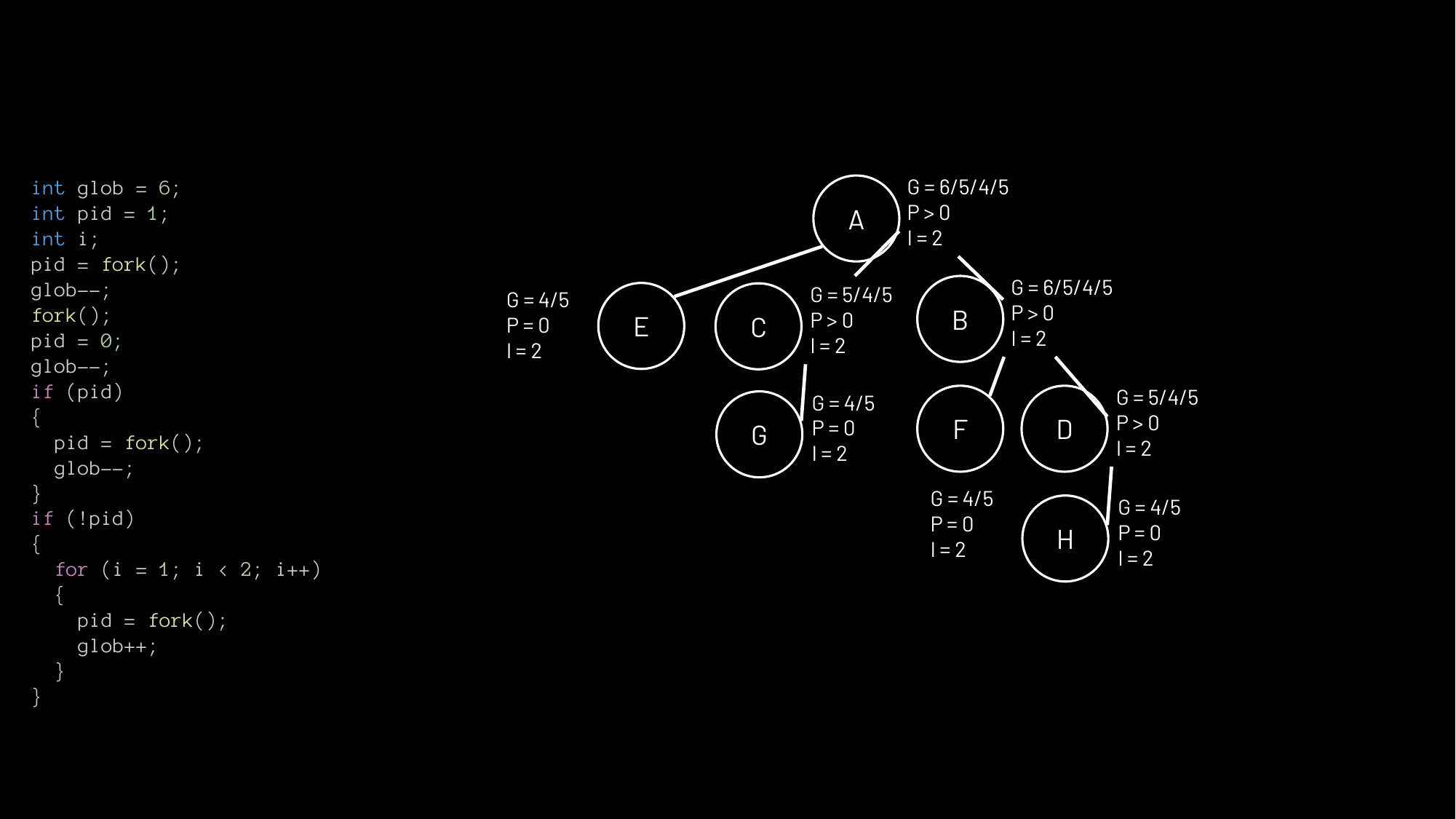

int glob = 6;
int pid = 1;
int i;
pid = fork();
glob--;
fork();
pid = 0;
glob--;
if (pid)
{
  pid = fork();
  glob--;
}
if (!pid)
{
  for (i = 1; i < 2; i++)
  {
    pid = fork();
    glob++;
  }
}
G = 6/5/4/5
P > 0
I = 2

A

G = 6/5/4/5
P > 0
I = 2

B
G = 5/4/5
P > 0
I = 2

C
G = 4/5
P = 0
I = 2

E

G = 5/4/5
P > 0
I = 2

D
G = 4/5
P = 0
I = 2

G

F
G = 4/5
P = 0
I = 2

G = 4/5
P = 0
I = 2

H